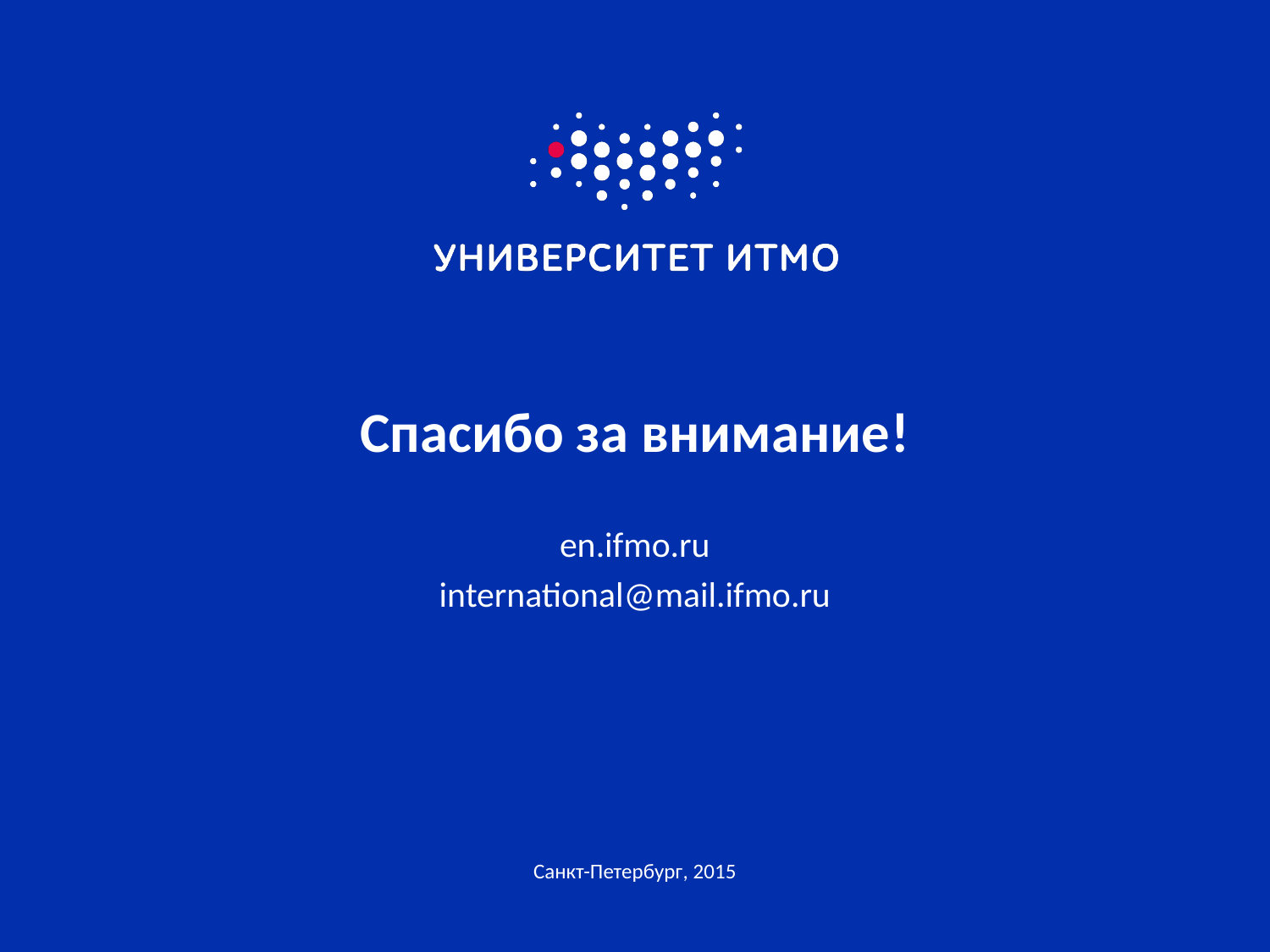

# Спасибо за внимание!
en.ifmo.ru
international@mail.ifmo.ru
Санкт-Петербург, 2015